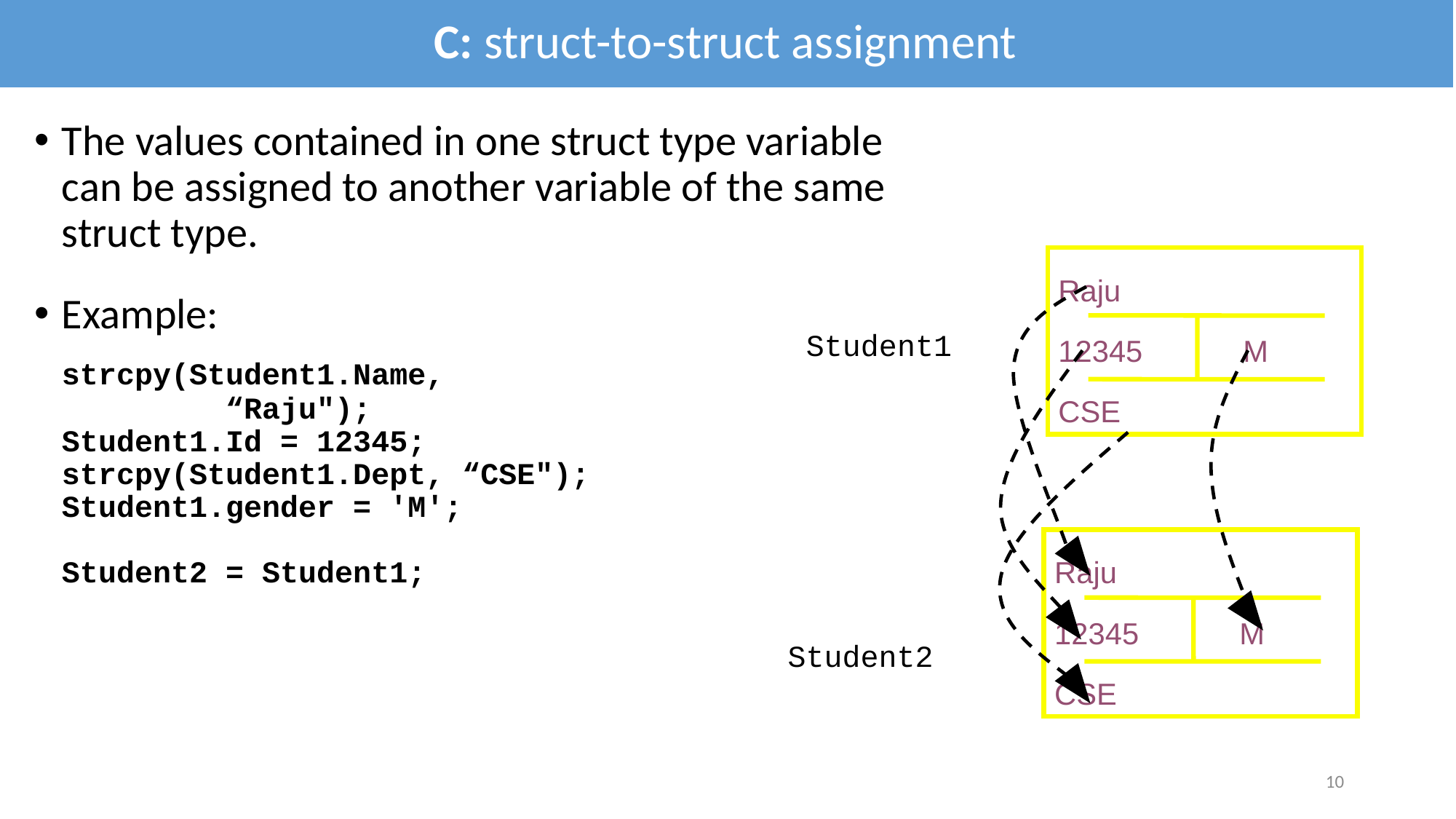

C: struct-to-struct assignment
The values contained in one struct type variable can be assigned to another variable of the same struct type.

Example:
	strcpy(Student1.Name,
	   “Raju");
Student1.Id = 12345;
strcpy(Student1.Dept, “CSE");
Student1.gender = 'M';
Student2 = Student1;
Raju
12345            M
CSE

Student1

Raju
12345            M
CSE

Student2

10